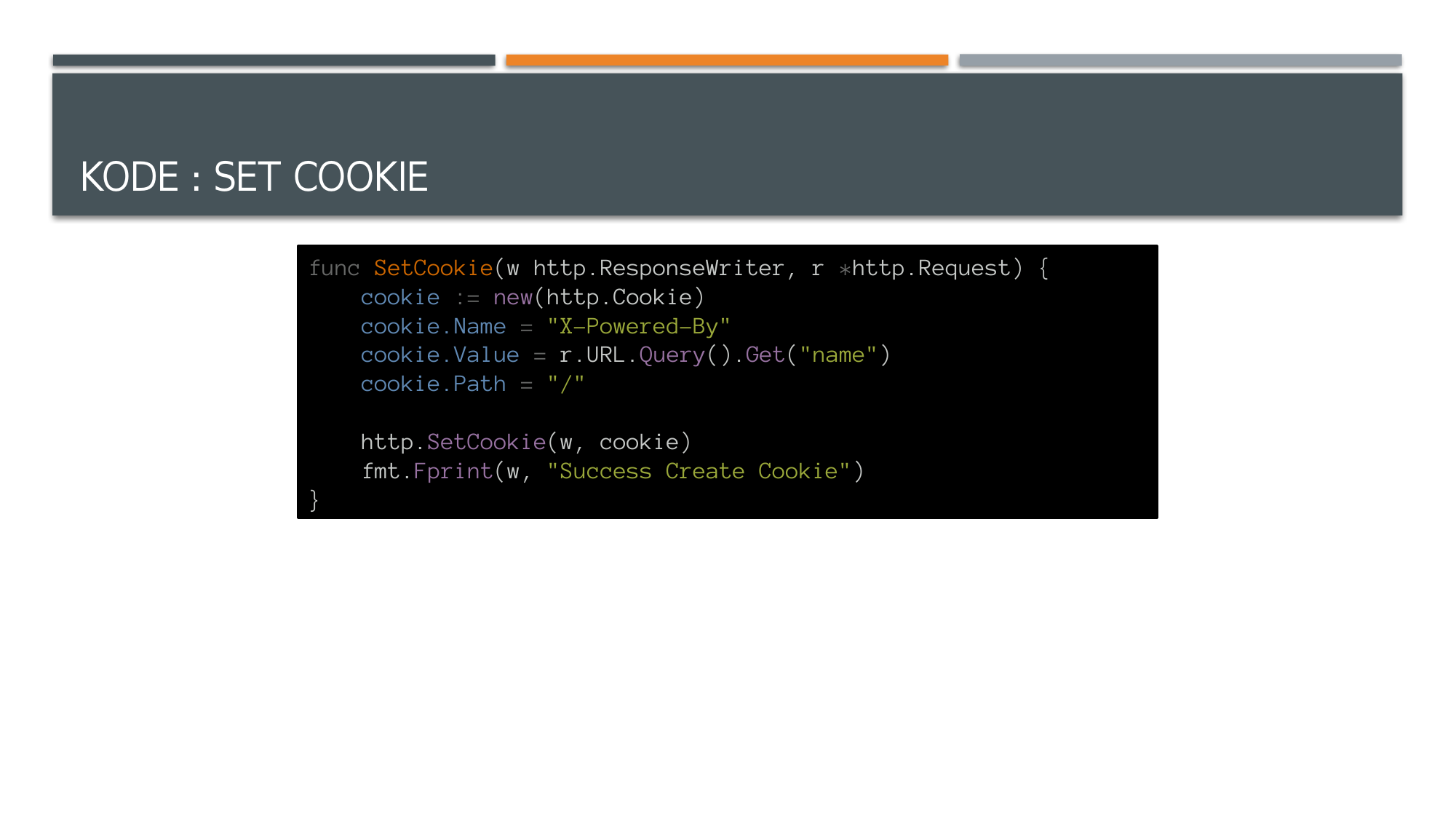

# Kode : SET COOKIE
func SetCookie(w http.ResponseWriter, r *http.Request) {
    cookie := new(http.Cookie)
    cookie.Name = "X-Powered-By"
    cookie.Value = r.URL.Query().Get("name")
    cookie.Path = "/"
    http.SetCookie(w, cookie)
    fmt.Fprint(w, "Success Create Cookie")
}